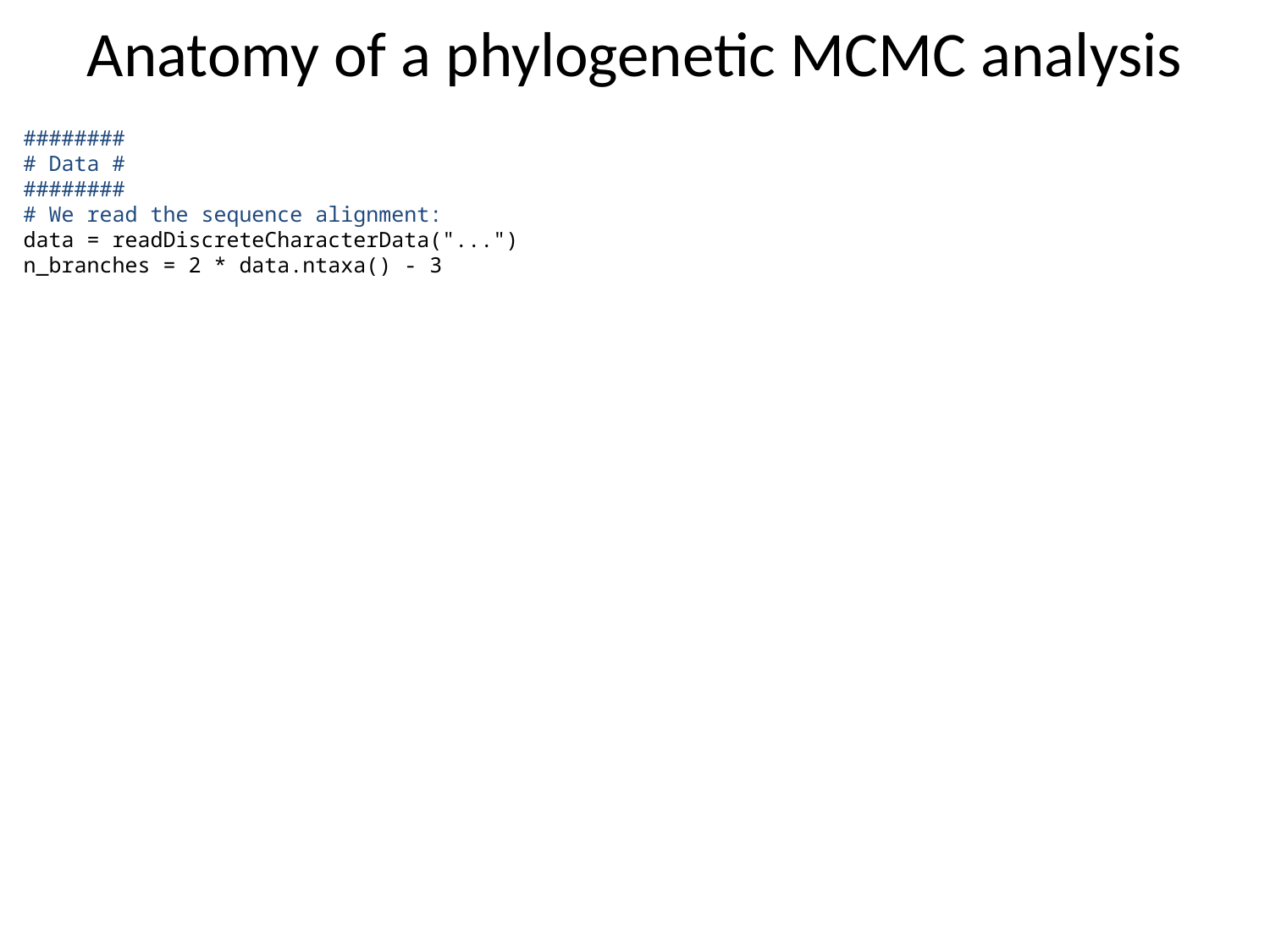

# Anatomy of a phylogenetic MCMC analysis
########
# Data #
########
# We read the sequence alignment:
data = readDiscreteCharacterData("...")
n_branches = 2 * data.ntaxa() - 3